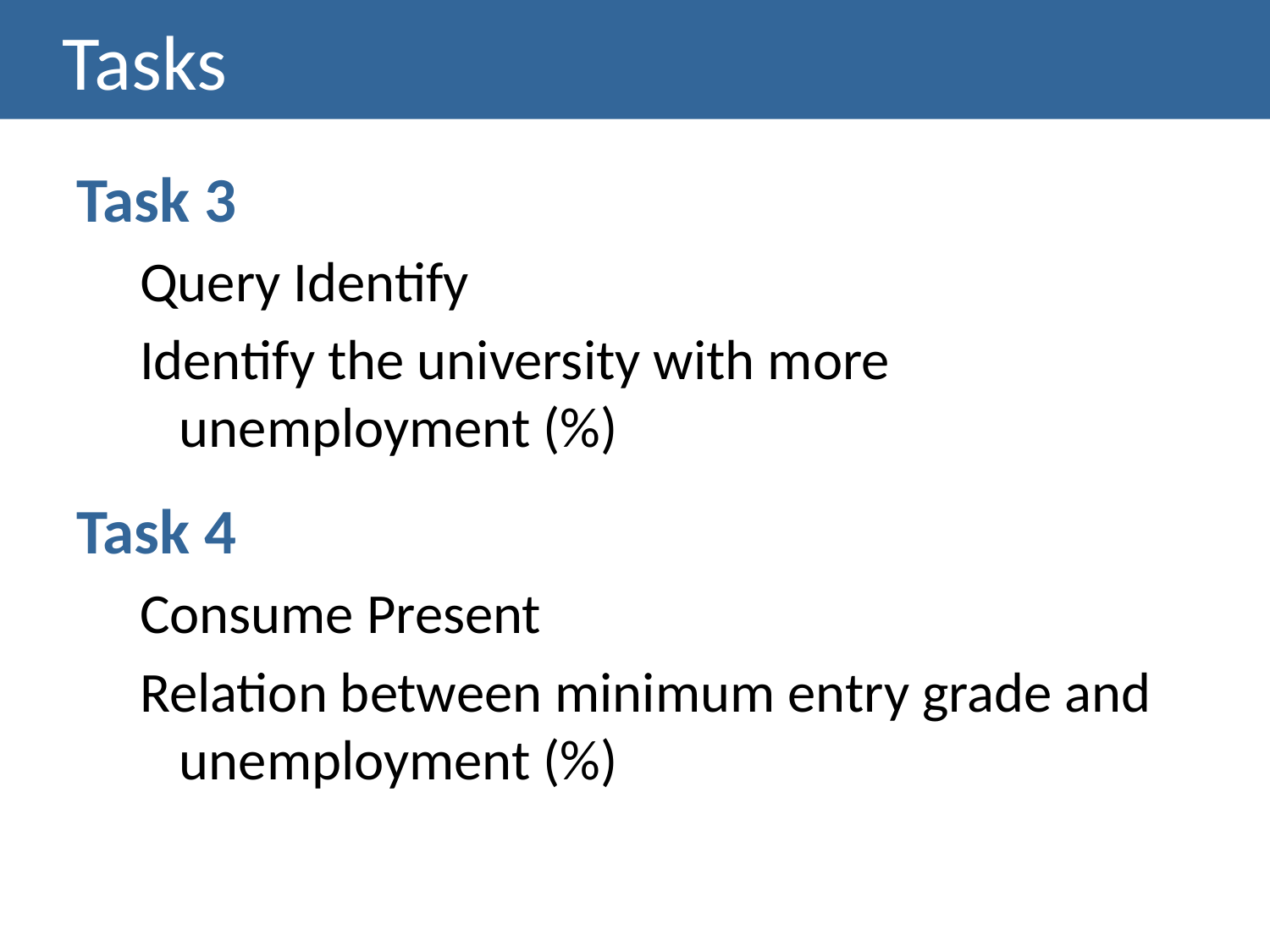

# Tasks
Task 3
Query Identify
Identify the university with more unemployment (%)
Task 4
Consume Present
Relation between minimum entry grade and unemployment (%)